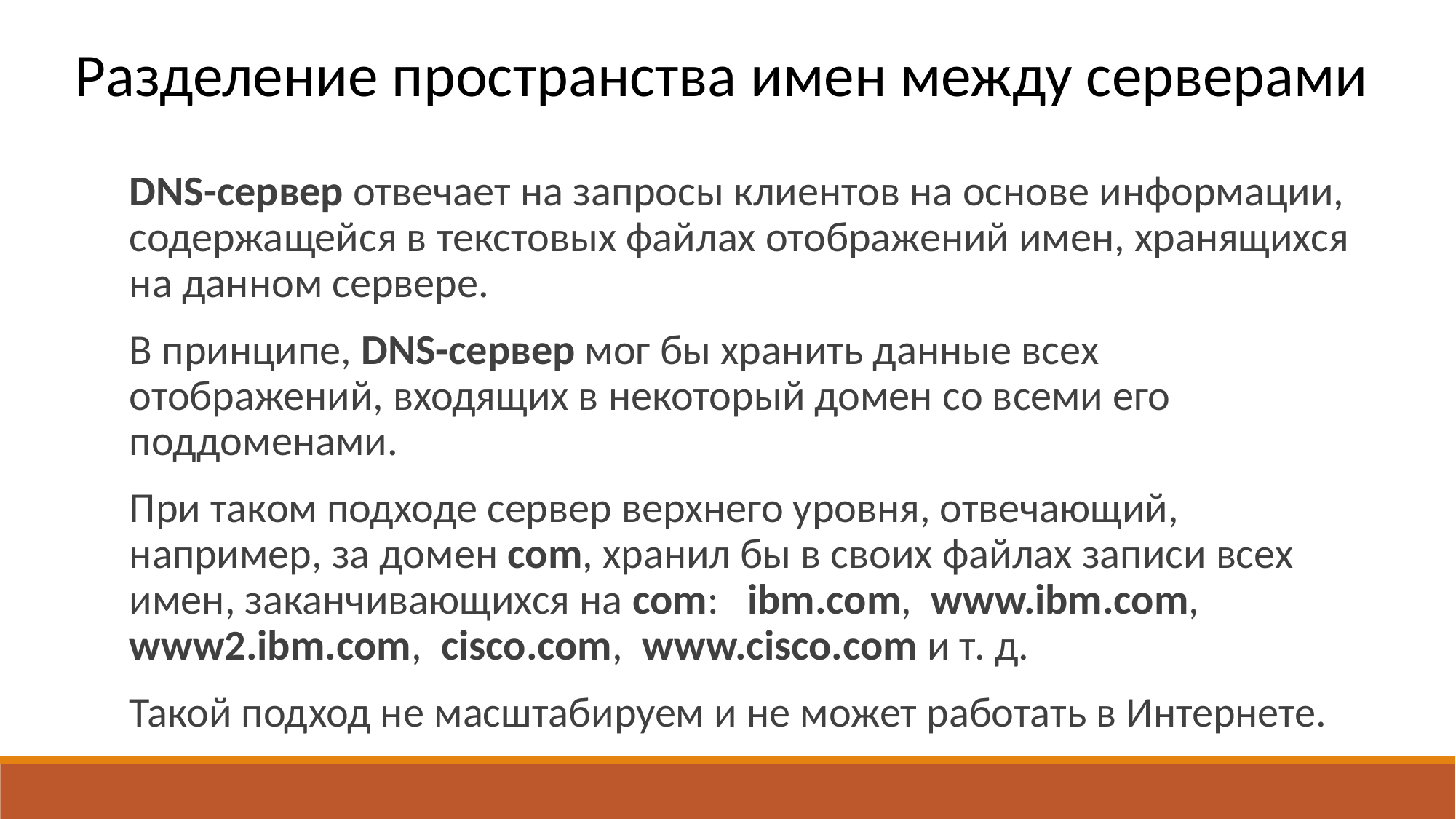

Разделение пространства имен между серверами
DNS-сервер отвечает на запросы клиентов на основе информации, содержащейся в тексто­вых файлах отображений имен, хранящихся на данном сервере.
В принципе, DNS-сервер мог бы хранить данные всех отображений, входящих в некоторый домен со всеми его поддоменами.
При таком подходе сервер верхнего уровня, отвечающий, например, за до­мен com, хранил бы в своих файлах записи всех имен, заканчивающихся на com:   ibm.com,  www.ibm.com, www2.ibm.com,  cisco.com,  www.cisco.com и т. д.
Такой подход не масштабируем и не может работать в Интернете.